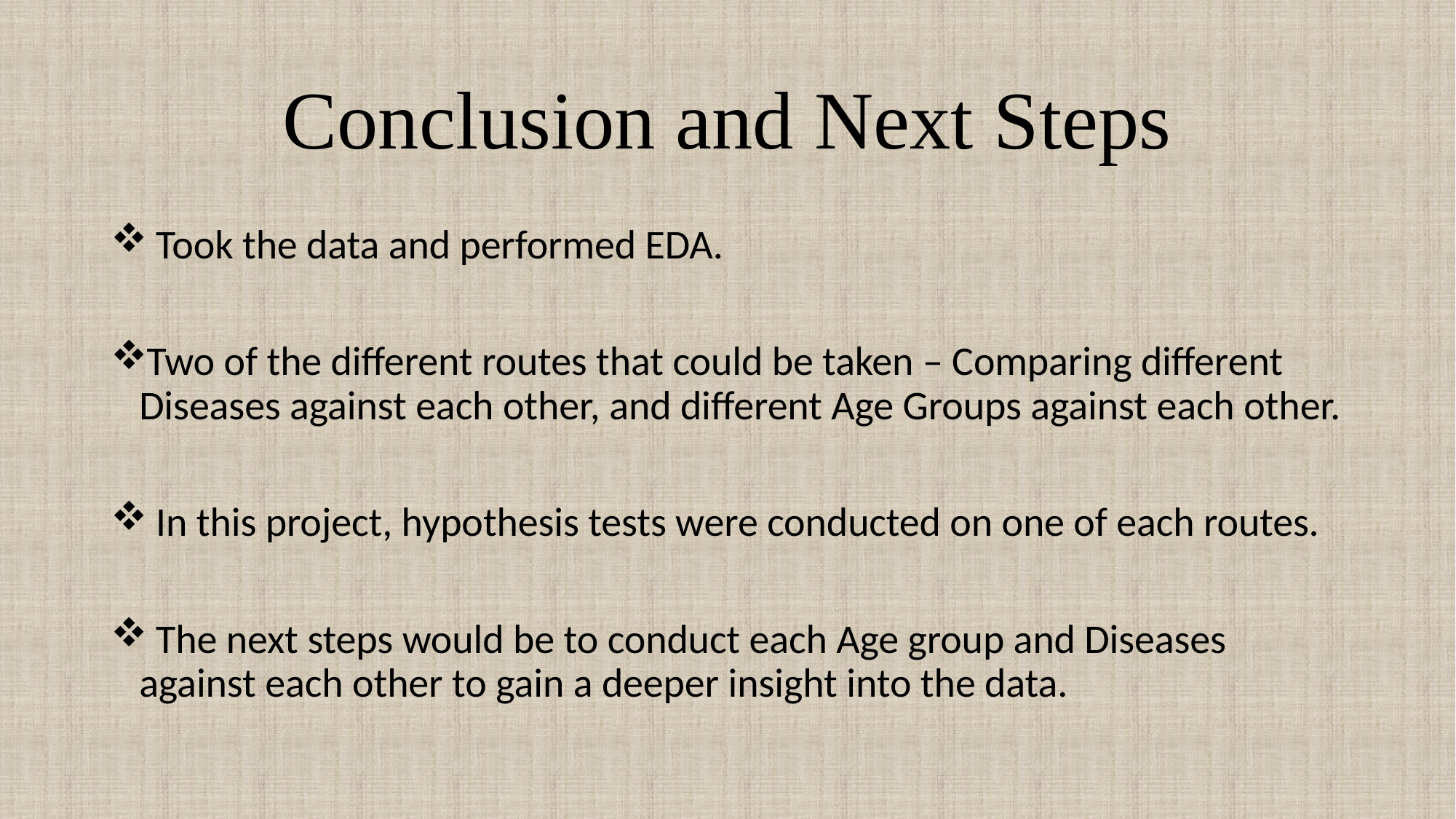

# Conclusion and Next Steps
 Took the data and performed EDA.

Two of the different routes that could be taken – Comparing different Diseases against each other, and different Age Groups against each other.

 In this project, hypothesis tests were conducted on one of each routes.

 The next steps would be to conduct each Age group and Diseases against each other to gain a deeper insight into the data.